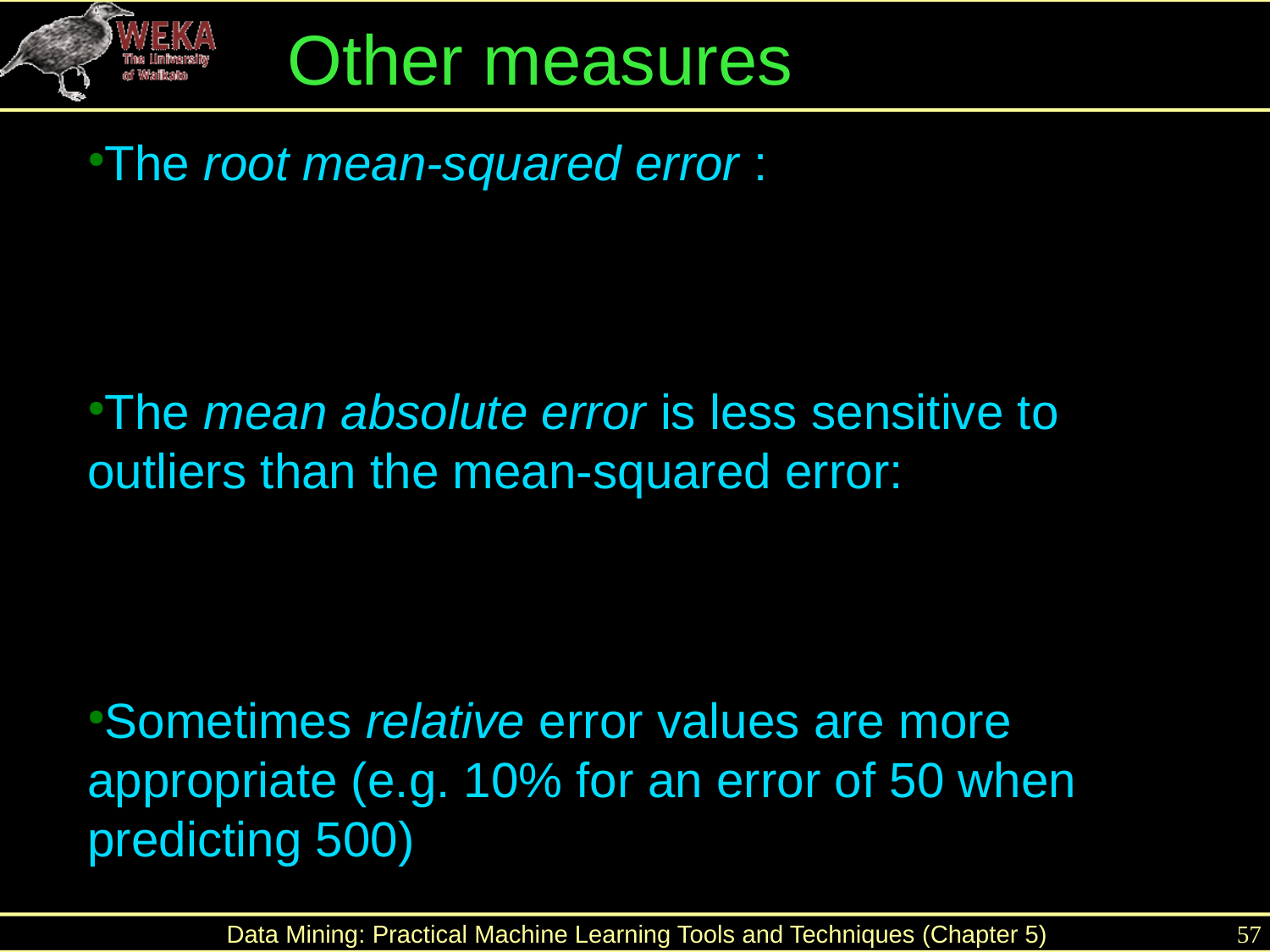

Other measures
The root mean-squared error :
The mean absolute error is less sensitive to outliers than the mean-squared error:
Sometimes relative error values are more appropriate (e.g. 10% for an error of 50 when predicting 500)
Data Mining: Practical Machine Learning Tools and Techniques (Chapter 5)
57